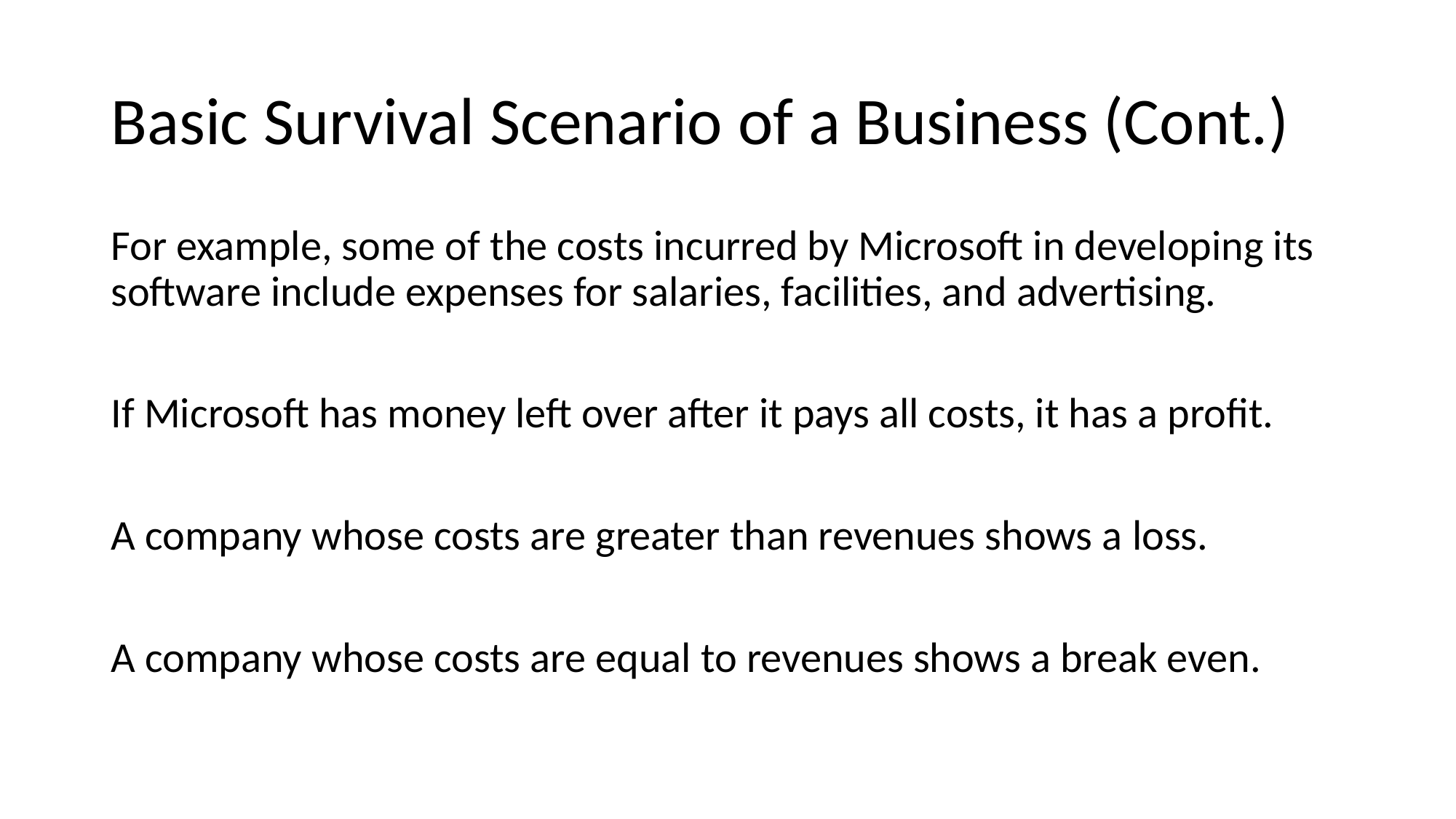

# Basic Survival Scenario of a Business (Cont.)
For example, some of the costs incurred by Microsoft in developing its software include expenses for salaries, facilities, and advertising.

If Microsoft has money left over after it pays all costs, it has a profit.

A company whose costs are greater than revenues shows a loss.

A company whose costs are equal to revenues shows a break even.